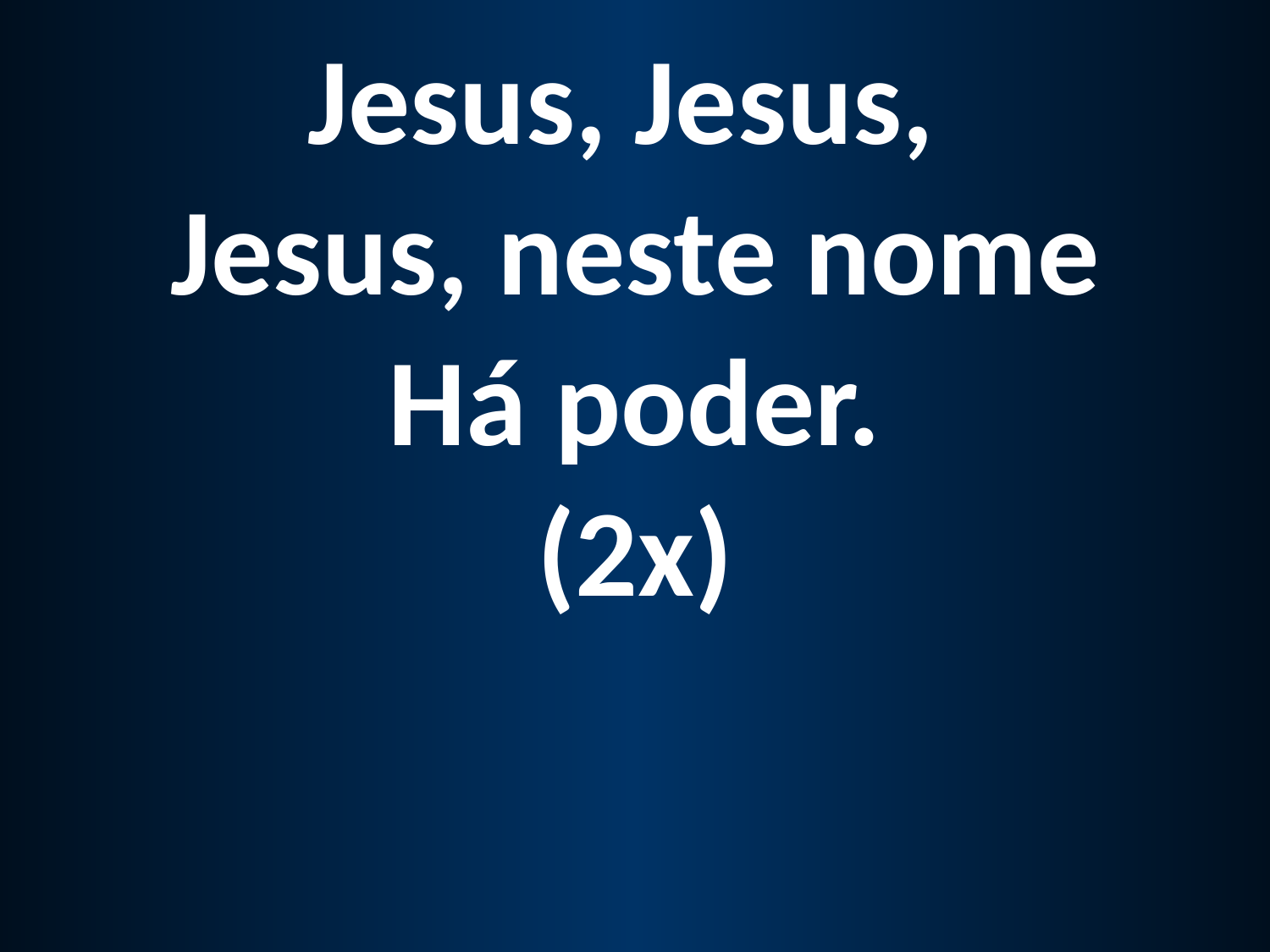

Jesus, Jesus,
Jesus, neste nome
Há poder.
(2x)